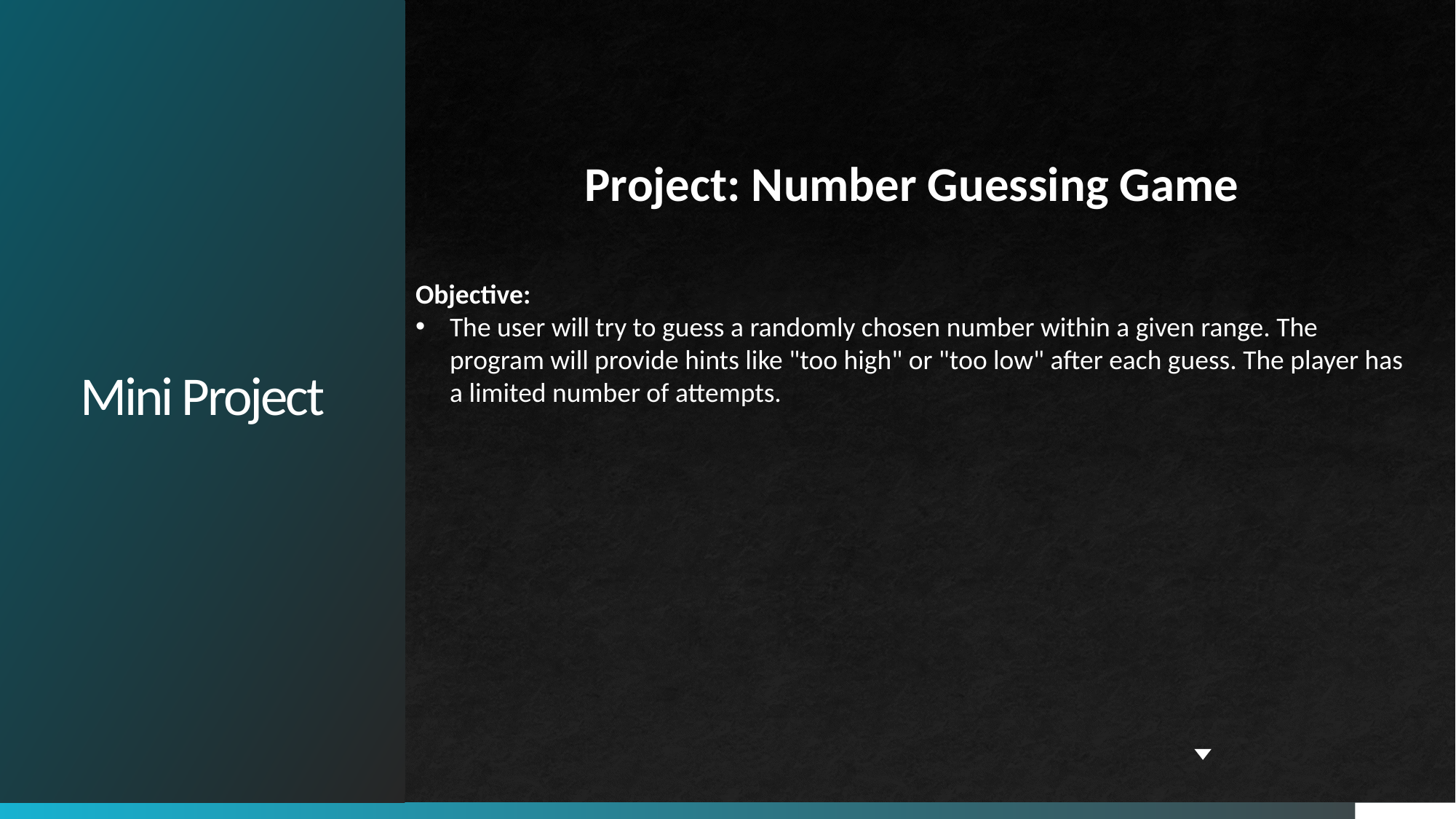

# Mini Project

Project: Number Guessing Game

Objective:
The user will try to guess a randomly chosen number within a given range. The program will provide hints like "too high" or "too low" after each guess. The player has a limited number of attempts.